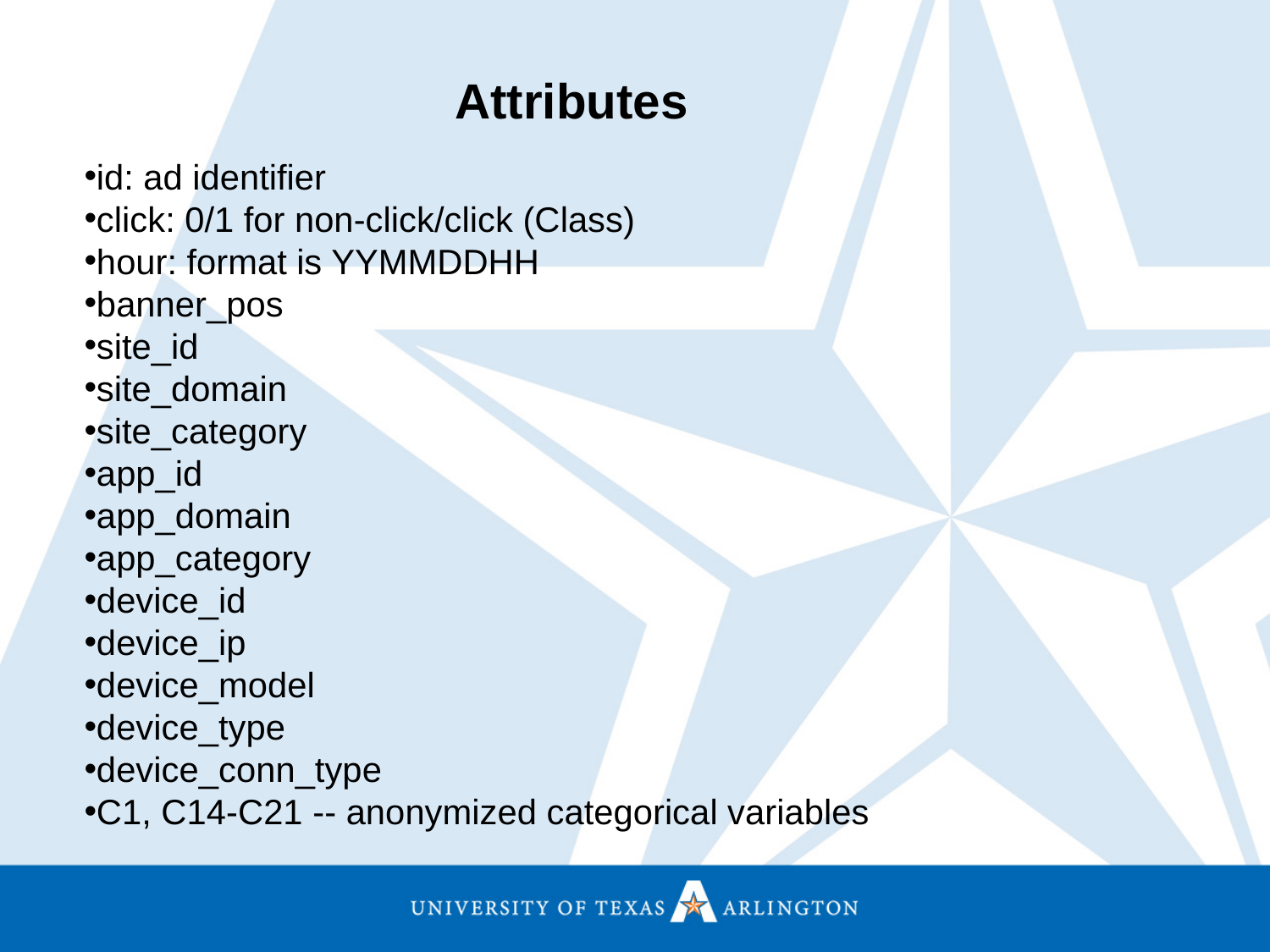

Attributes
id: ad identifier
click: 0/1 for non-click/click (Class)
hour: format is YYMMDDHH
banner_pos
site_id
site_domain
site_category
app_id
app_domain
app_category
device_id
device_ip
device_model
device_type
device_conn_type
C1, C14-C21 -- anonymized categorical variables